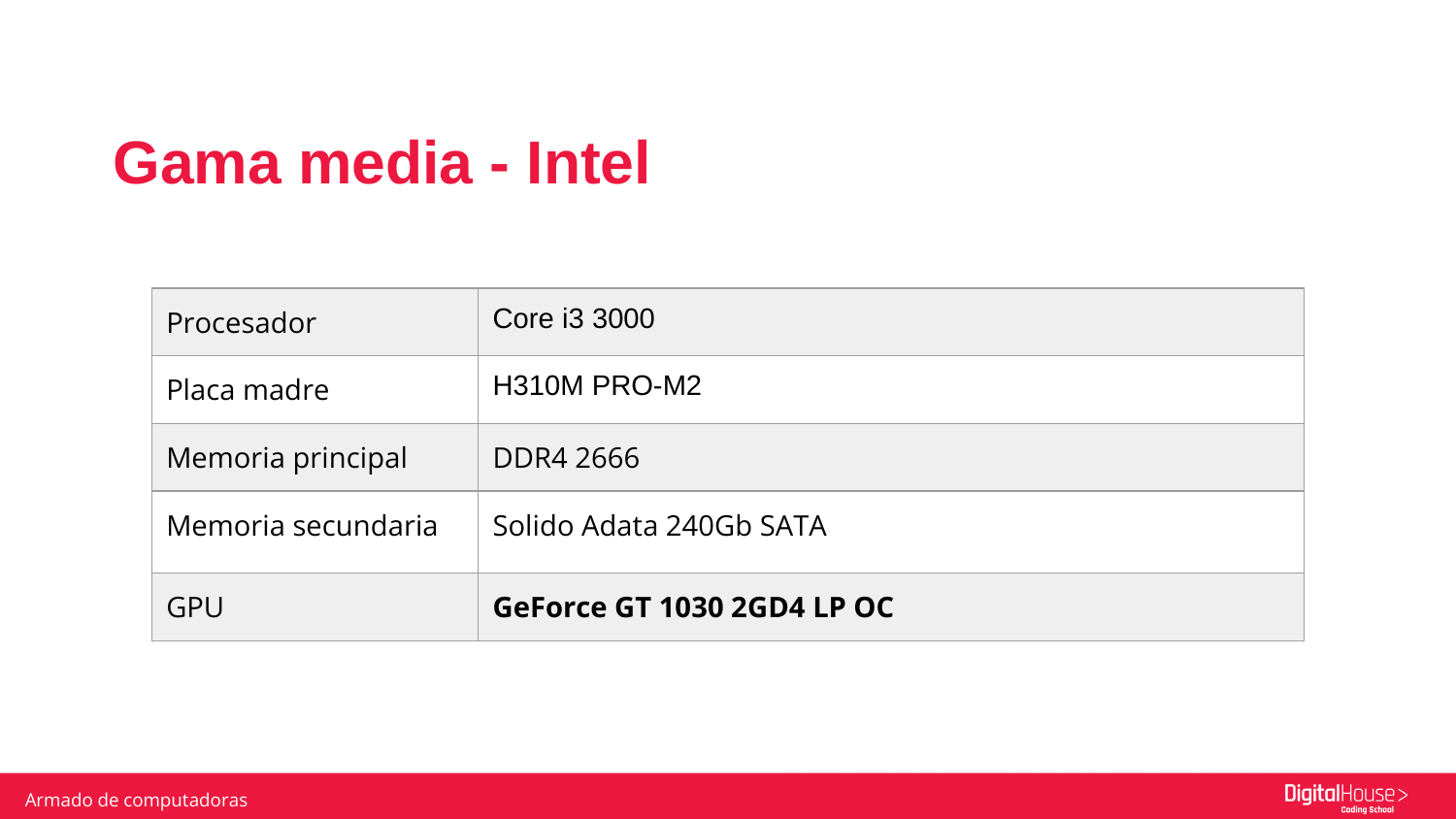

Gama media - Intel

| Procesador | Core i3 3000 |
| --- | --- |
| Placa madre | H310M PRO-M2 |
| Memoria principal | DDR4 2666 |
| Memoria secundaria | Solido Adata 240Gb SATA |
| GPU | GeForce GT 1030 2GD4 LP OC |